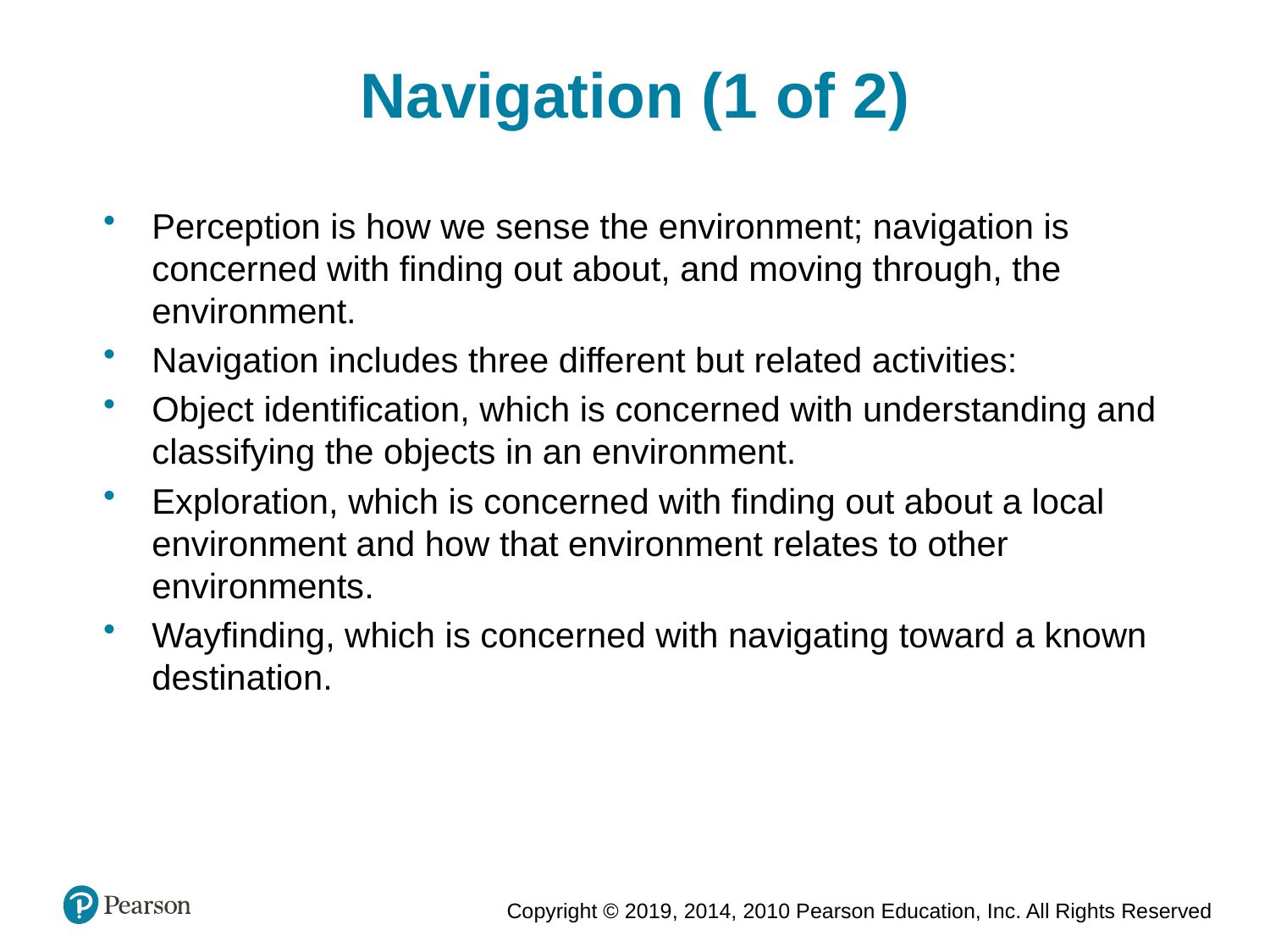

Navigation (1 of 2)
Perception is how we sense the environment; navigation is concerned with finding out about, and moving through, the environment.
Navigation includes three different but related activities:
Object identification, which is concerned with understanding and classifying the objects in an environment.
Exploration, which is concerned with finding out about a local environment and how that environment relates to other environments.
Wayfinding, which is concerned with navigating toward a known destination.